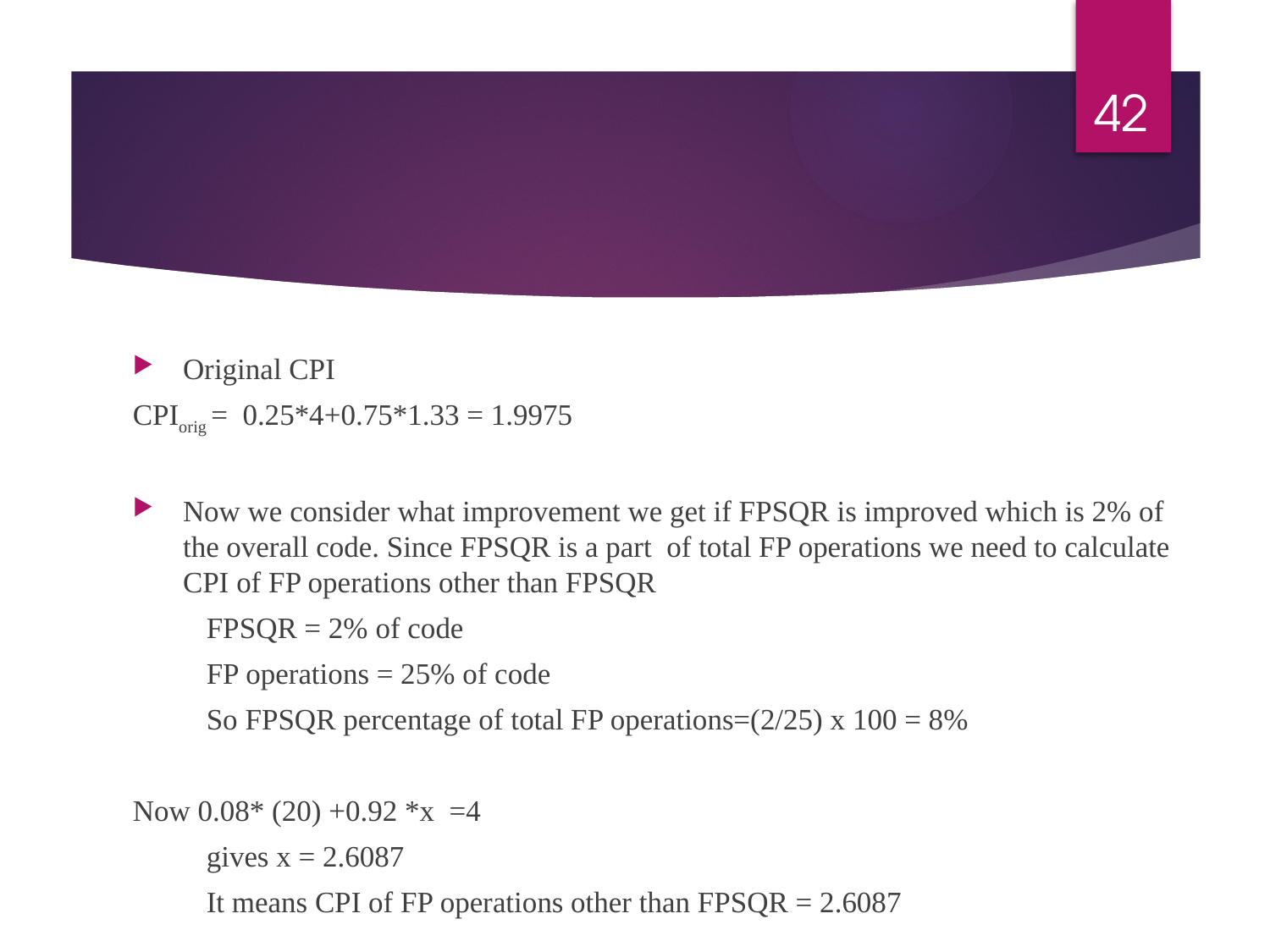

42
#

Original CPI
CPIorig =  0.25*4+0.75*1.33 = 1.9975

Now we consider what improvement we get if FPSQR is improved which is 2% of the overall code. Since FPSQR is a part  of total FP operations we need to calculate CPI of FP operations other than FPSQR
	FPSQR = 2% of code
	FP operations = 25% of code
	So FPSQR percentage of total FP operations=(2/25) x 100 = 8%

Now 0.08* (20) +0.92 *x  =4
	gives x = 2.6087
	It means CPI of FP operations other than FPSQR = 2.6087